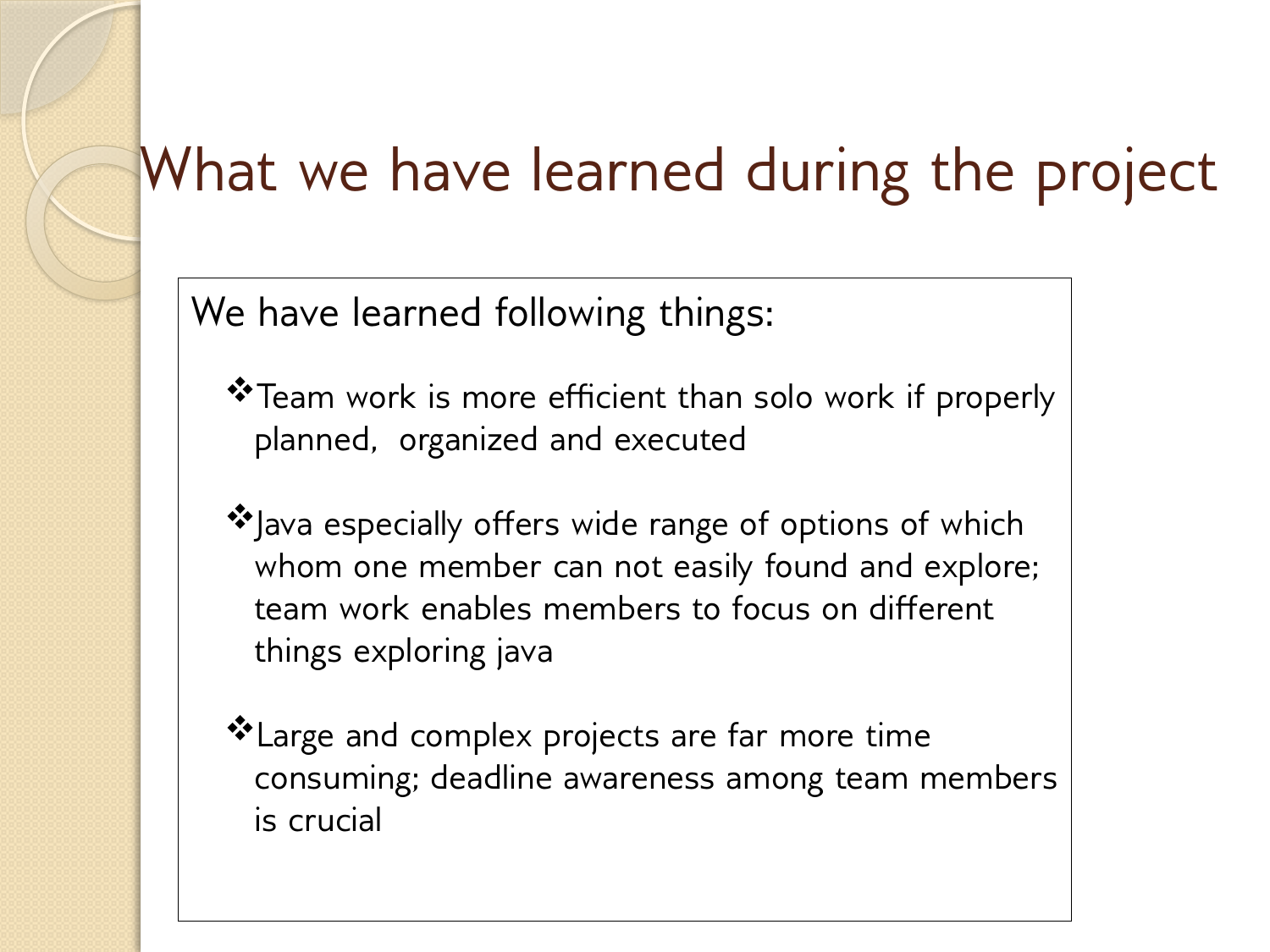

# What we have learned during the project
We have learned following things:

Team work is more efficient than solo work if properly planned,  organized and executed

Java especially offers wide range of options of which whom one member can not easily found and explore; team work enables members to focus on different things exploring java

Large and complex projects are far more time consuming; deadline awareness among team members is crucial